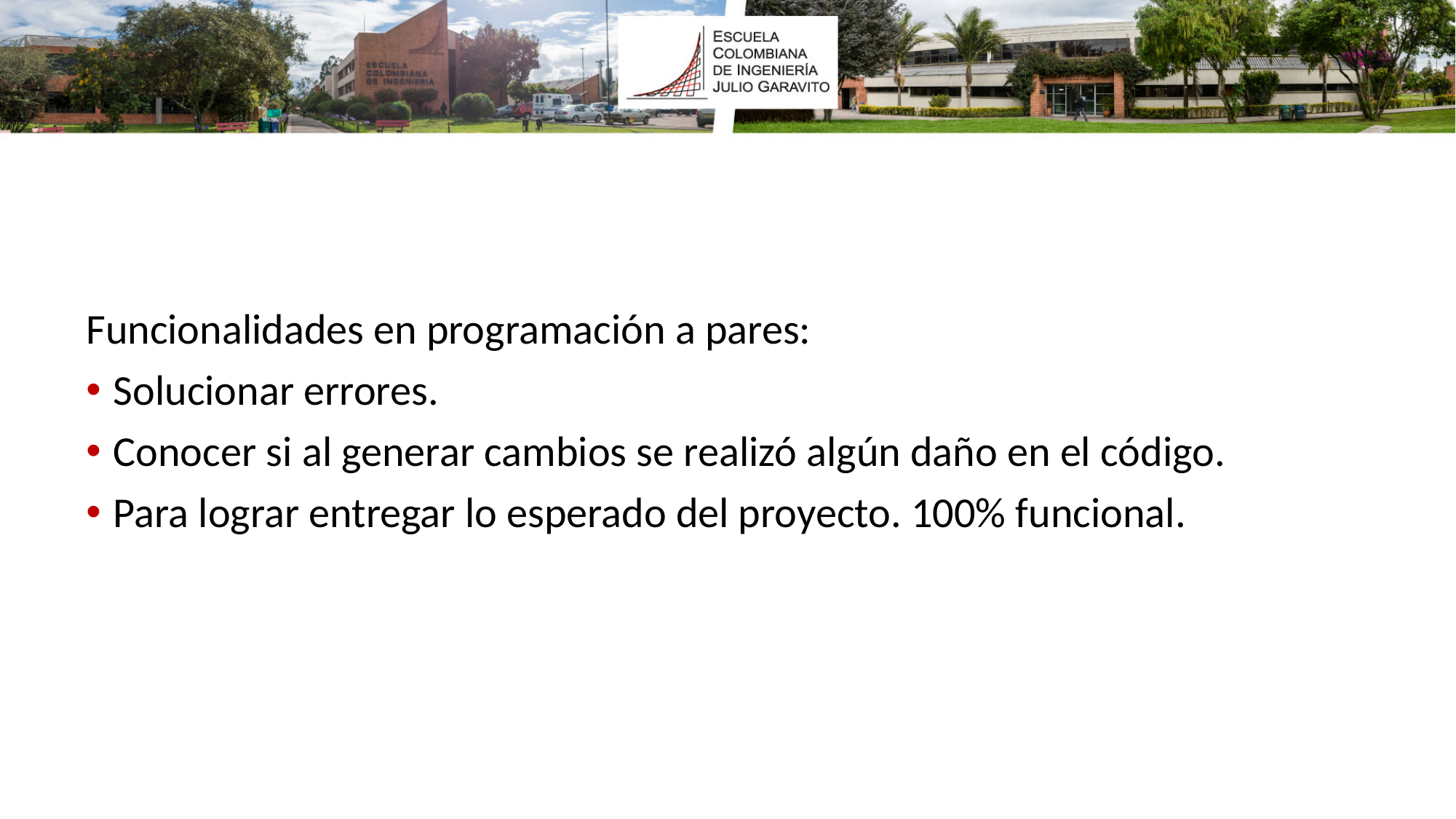

Funcionalidades en programación a pares:
Solucionar errores.
Conocer si al generar cambios se realizó algún daño en el código.
Para lograr entregar lo esperado del proyecto. 100% funcional.